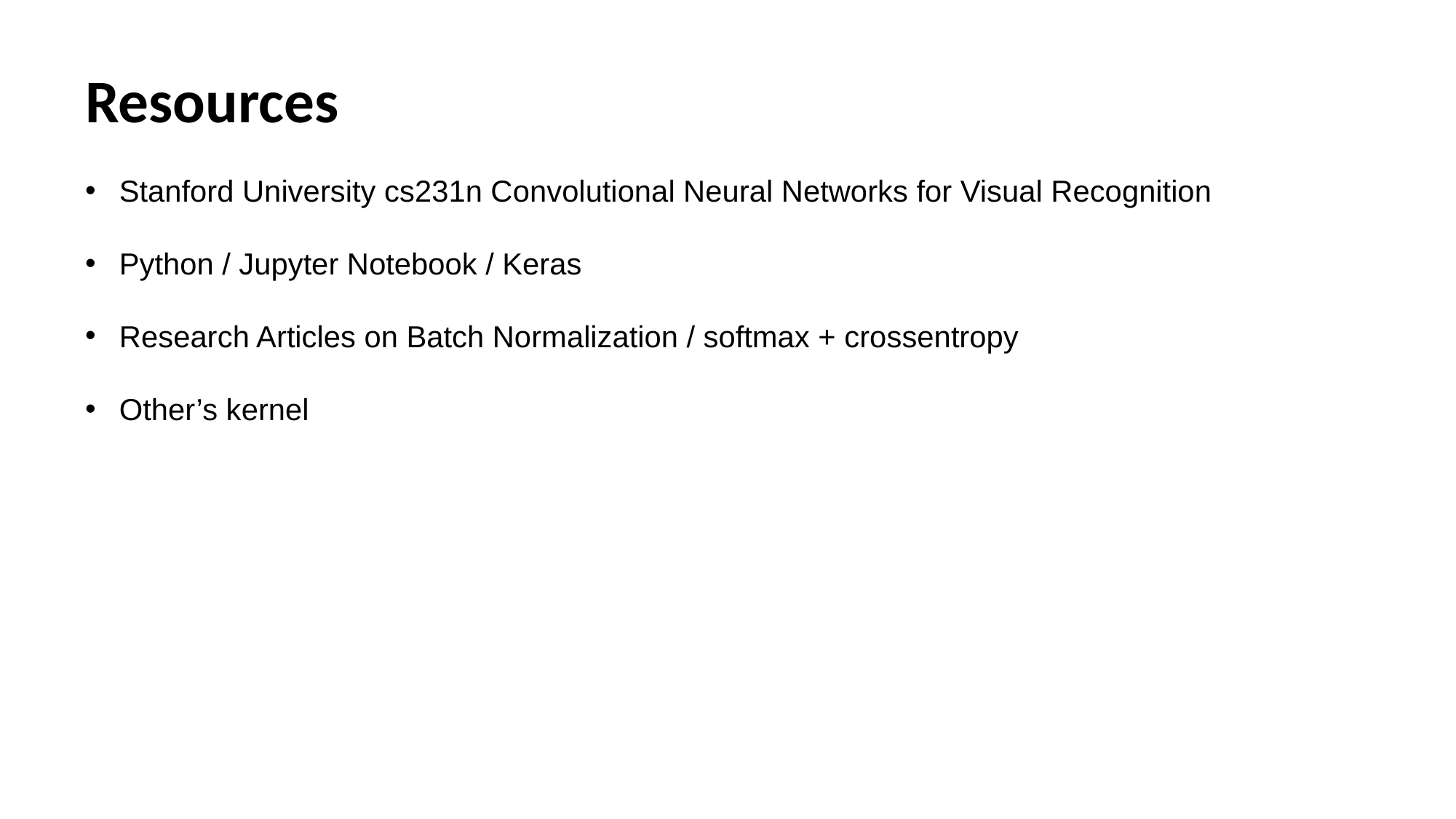

Resources

Stanford University cs231n Convolutional Neural Networks for Visual Recognition

Python / Jupyter Notebook / Keras

Research Articles on Batch Normalization / softmax + crossentropy

Other’s kernel